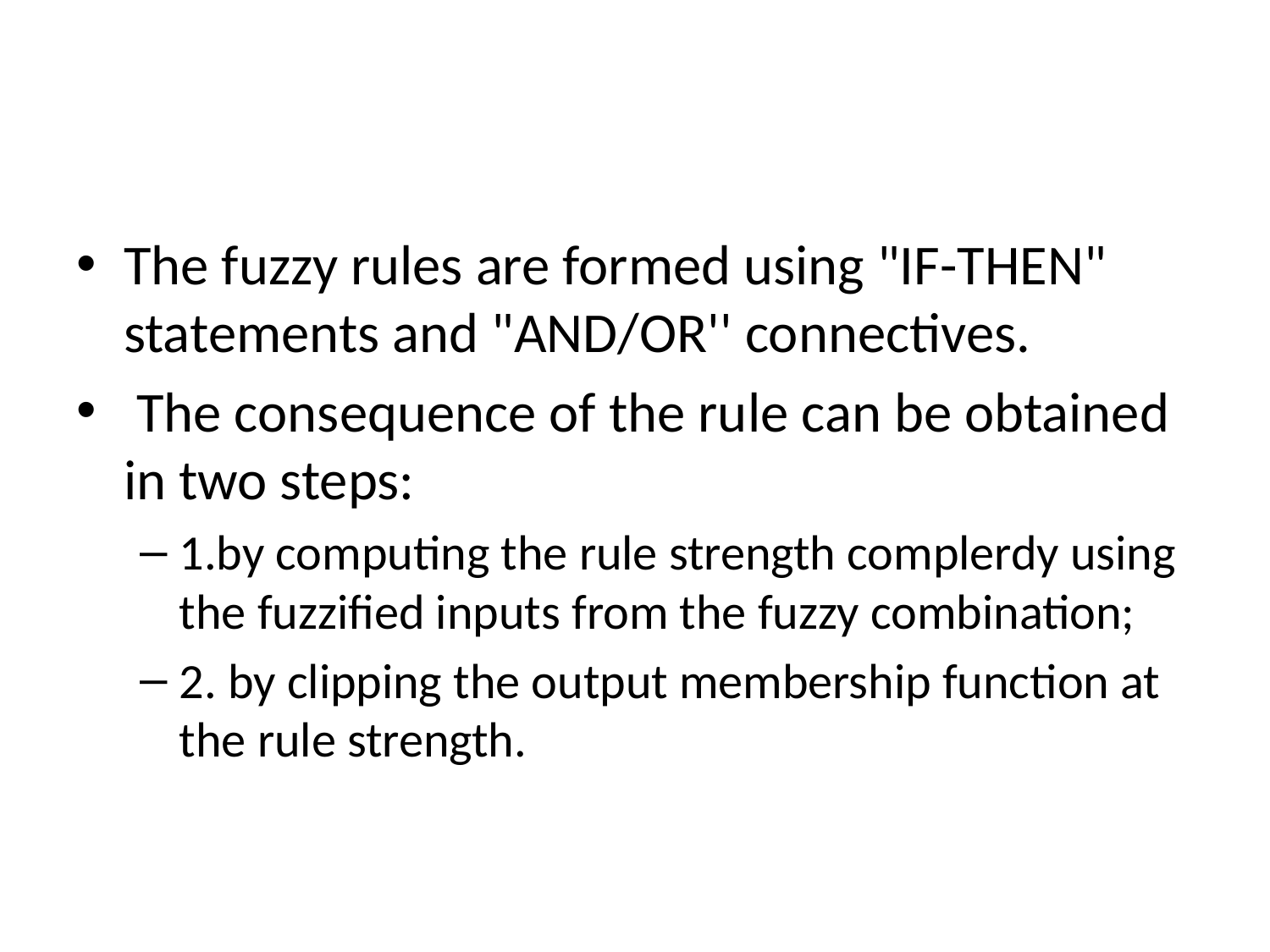

#
The fuzzy rules are formed using "IF-THEN" statements and "AND/OR'' connectives.
 The consequence of the rule can be obtained in two steps:
1.by computing the rule strength complerdy using the fuzzified inputs from the fuzzy combination;
2. by clipping the output membership function at the rule strength.